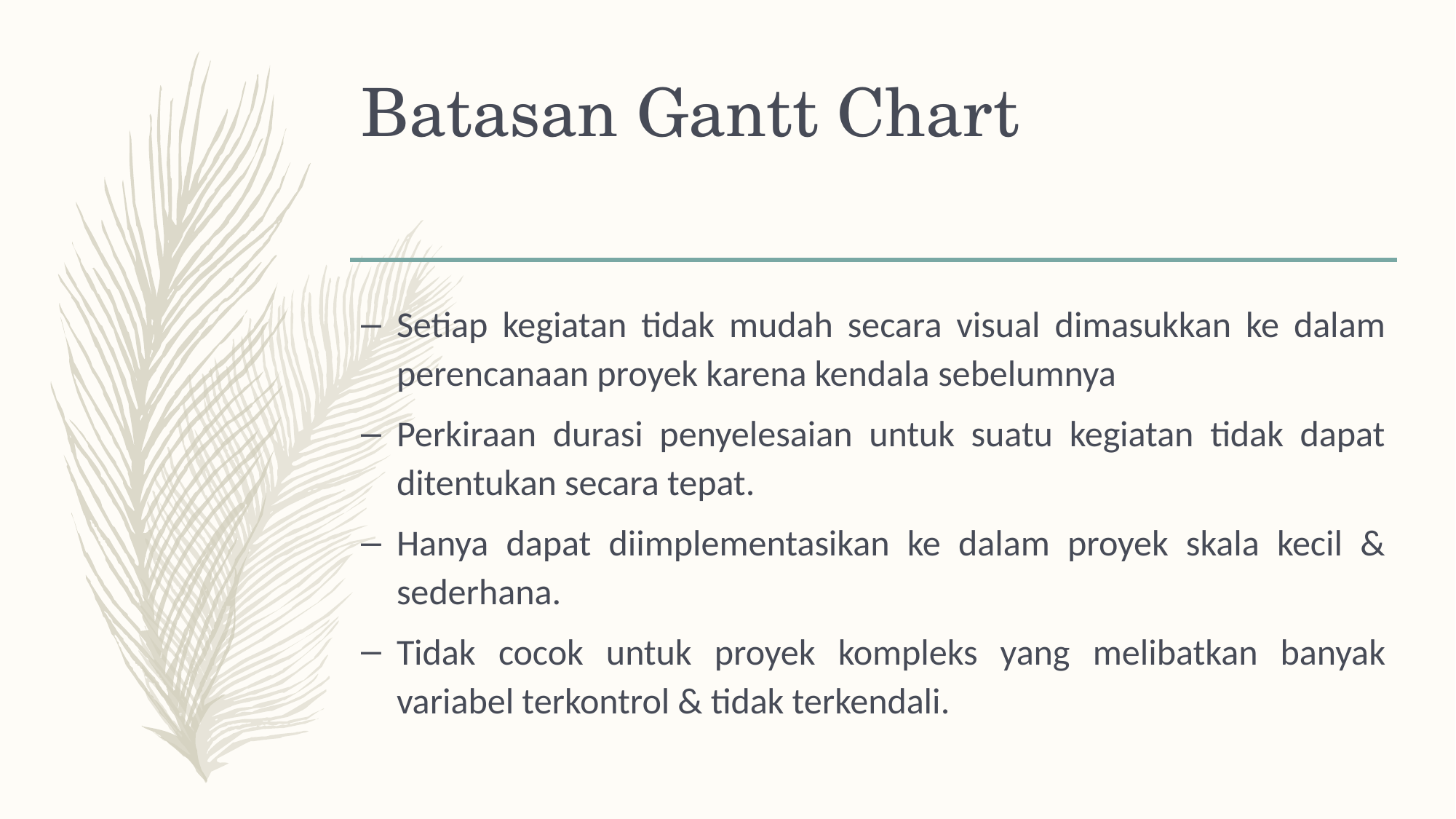

# Batasan Gantt Chart
Setiap kegiatan tidak mudah secara visual dimasukkan ke dalam perencanaan proyek karena kendala sebelumnya
Perkiraan durasi penyelesaian untuk suatu kegiatan tidak dapat ditentukan secara tepat.
Hanya dapat diimplementasikan ke dalam proyek skala kecil & sederhana.
Tidak cocok untuk proyek kompleks yang melibatkan banyak variabel terkontrol & tidak terkendali.